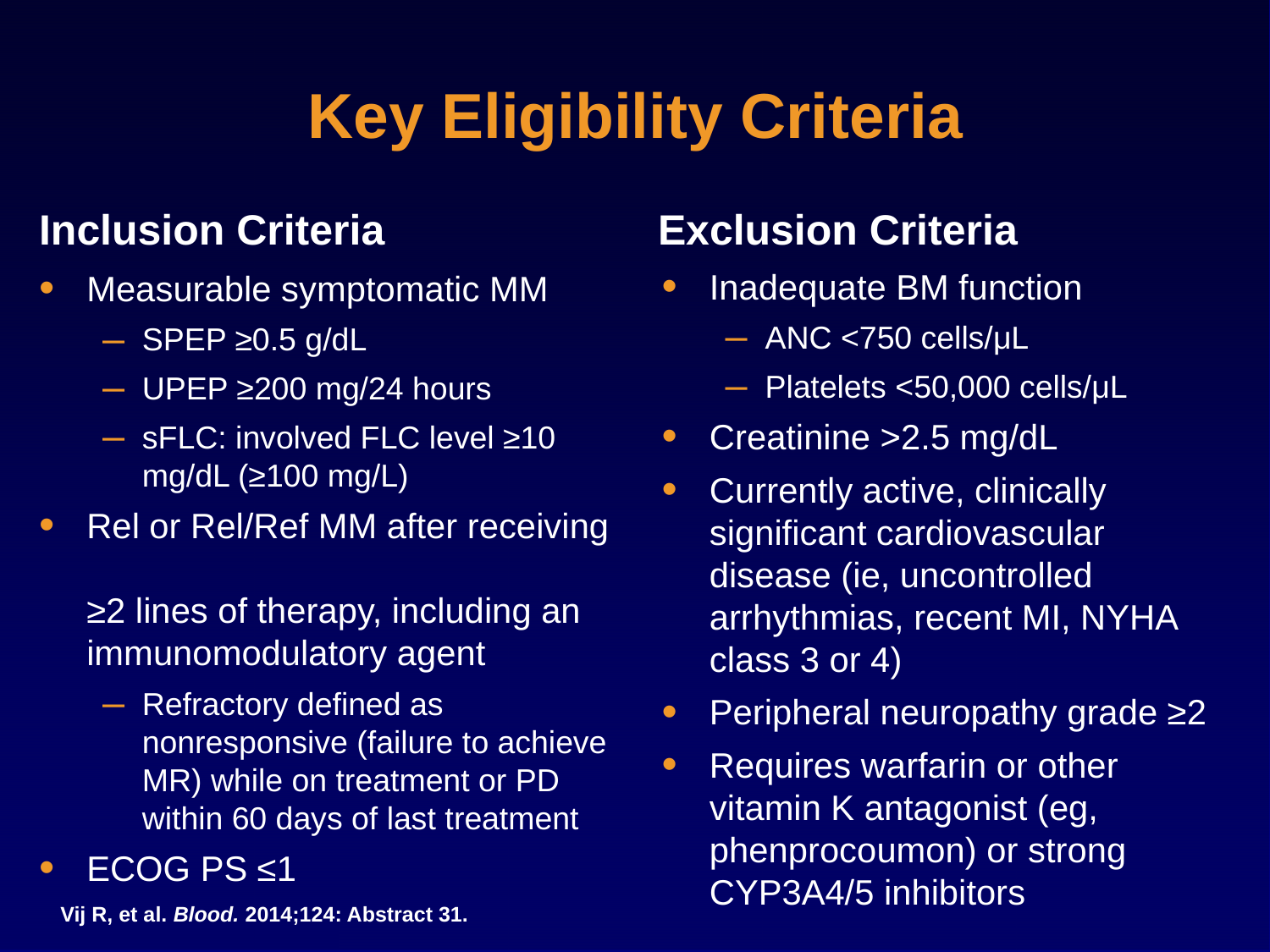

# Key Eligibility Criteria
Inclusion Criteria
Exclusion Criteria
Inadequate BM function
ANC <750 cells/μL
Platelets <50,000 cells/μL
Creatinine >2.5 mg/dL
Currently active, clinically significant cardiovascular disease (ie, uncontrolled arrhythmias, recent MI, NYHA class 3 or 4)
Peripheral neuropathy grade ≥2
Requires warfarin or other vitamin K antagonist (eg, phenprocoumon) or strong CYP3A4/5 inhibitors

Measurable symptomatic MM
SPEP ≥0.5 g/dL
UPEP ≥200 mg/24 hours
sFLC: involved FLC level ≥10 mg/dL (≥100 mg/L)
Rel or Rel/Ref MM after receiving
≥2 lines of therapy, including an immunomodulatory agent
Refractory defined as nonresponsive (failure to achieve MR) while on treatment or PD within 60 days of last treatment
ECOG PS ≤1

Vij R, et al. Blood. 2014;124: Abstract 31.